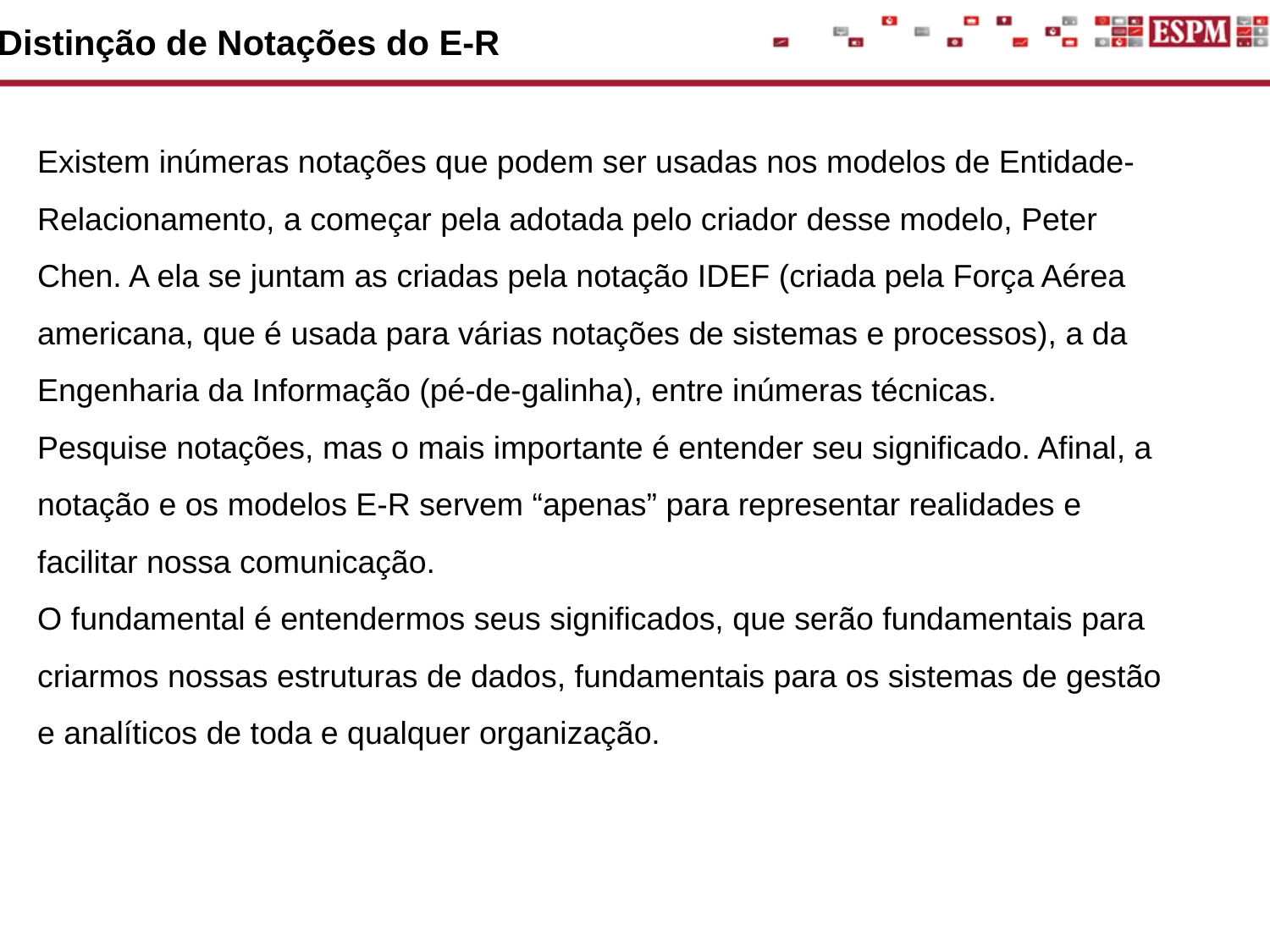

Distinção de Notações do E-R
Existem inúmeras notações que podem ser usadas nos modelos de Entidade-Relacionamento, a começar pela adotada pelo criador desse modelo, Peter Chen. A ela se juntam as criadas pela notação IDEF (criada pela Força Aérea americana, que é usada para várias notações de sistemas e processos), a da Engenharia da Informação (pé-de-galinha), entre inúmeras técnicas.
Pesquise notações, mas o mais importante é entender seu significado. Afinal, a notação e os modelos E-R servem “apenas” para representar realidades e facilitar nossa comunicação.
O fundamental é entendermos seus significados, que serão fundamentais para criarmos nossas estruturas de dados, fundamentais para os sistemas de gestão e analíticos de toda e qualquer organização.